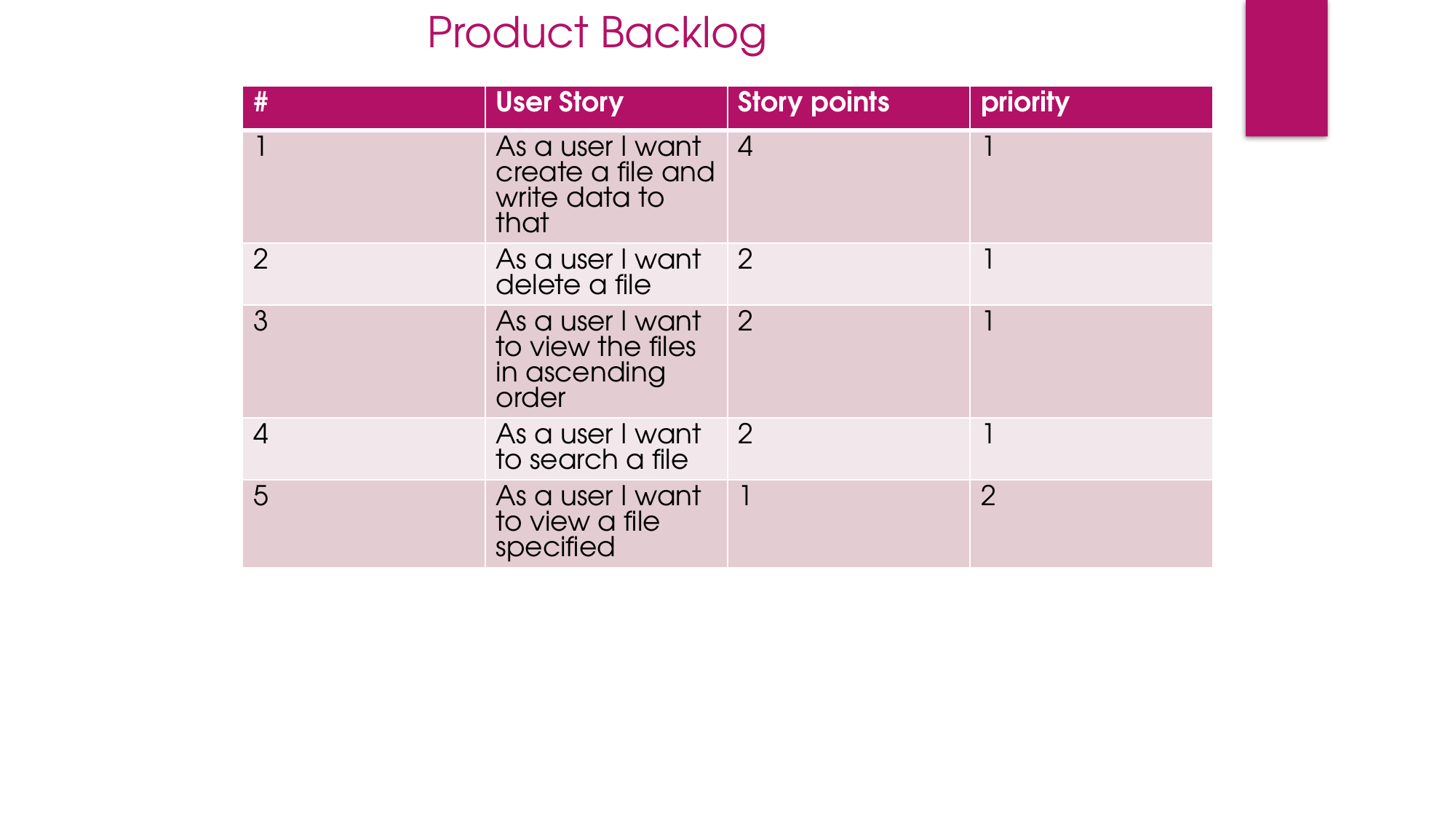

Product Backlog
| # | User Story | Story points | priority |
| --- | --- | --- | --- |
| 1 | As a user I want create a file and write data to that | 4 | 1 |
| 2 | As a user I want delete a file | 2 | 1 |
| 3 | As a user I want to view the files in ascending order | 2 | 1 |
| 4 | As a user I want to search a file | 2 | 1 |
| 5 | As a user I want to view a file specified | 1 | 2 |